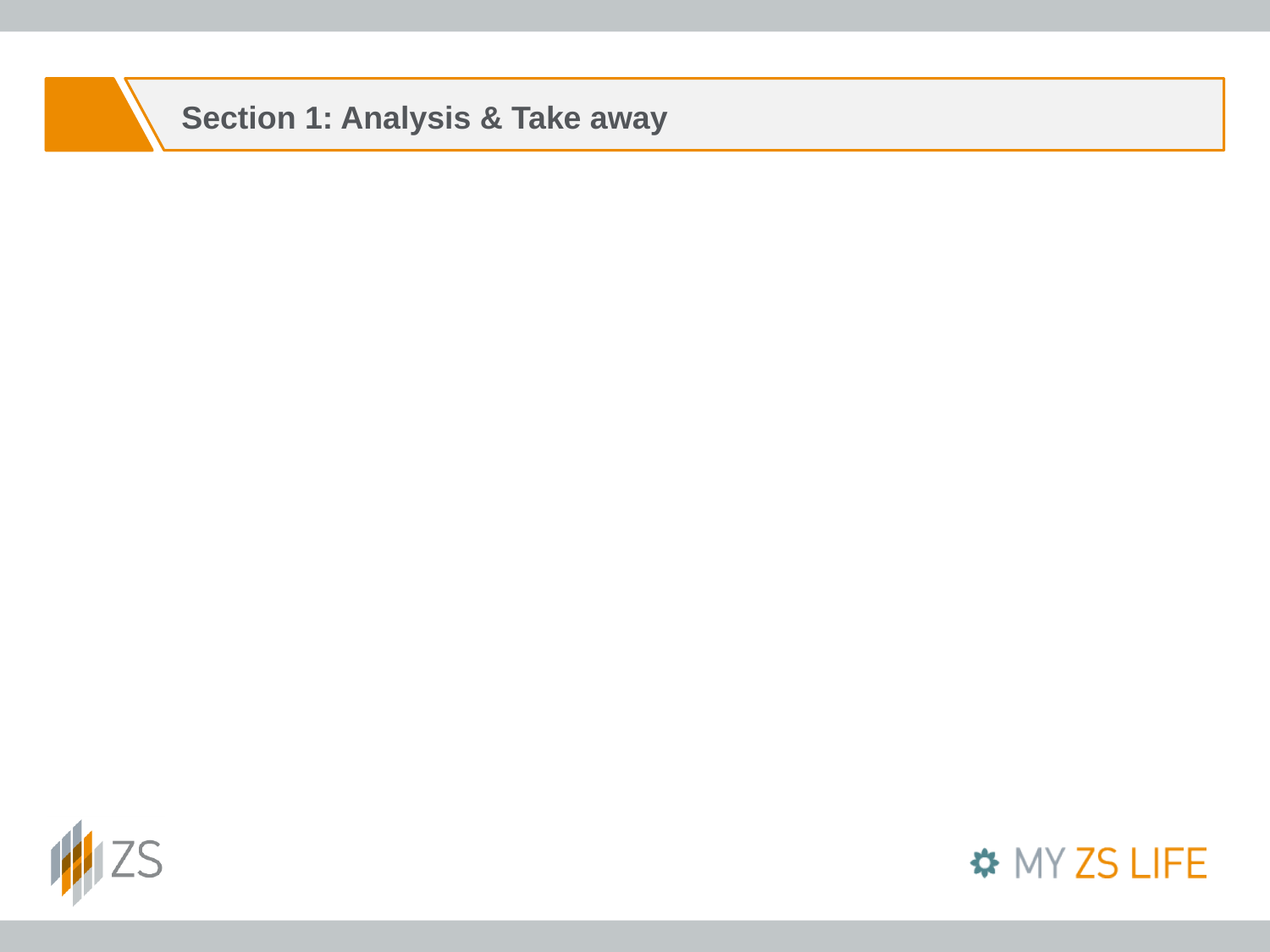

Q1. Analysis & Take away

Section 1: Analysis & Take away